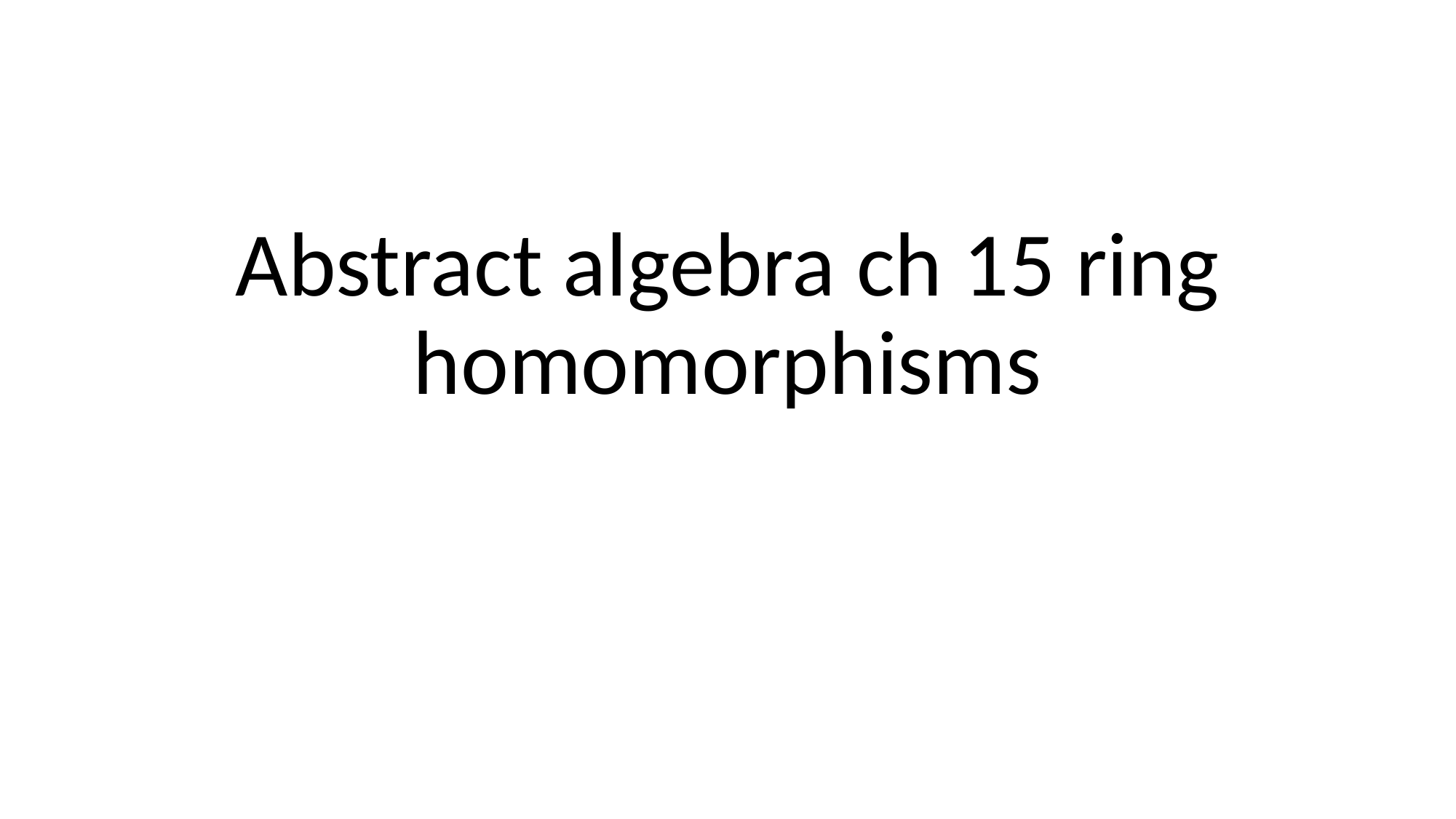

# Abstract algebra ch 15 ring homomorphisms